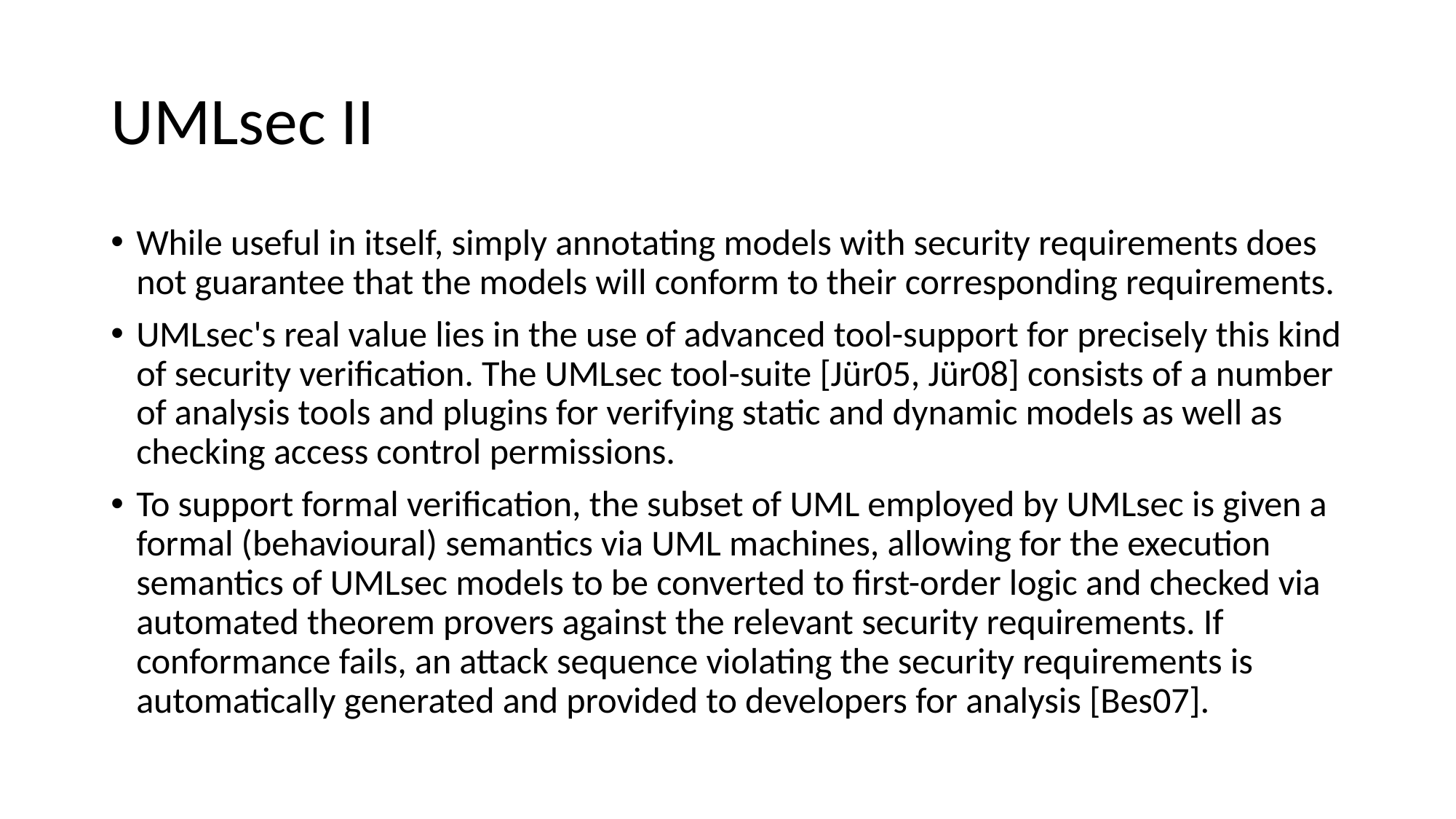

# UMLsec II
While useful in itself, simply annotating models with security requirements does not guarantee that the models will conform to their corresponding requirements.
UMLsec's real value lies in the use of advanced tool-support for precisely this kind of security verification. The UMLsec tool-suite [Jür05, Jür08] consists of a number of analysis tools and plugins for verifying static and dynamic models as well as checking access control permissions.
To support formal verification, the subset of UML employed by UMLsec is given a formal (behavioural) semantics via UML machines, allowing for the execution semantics of UMLsec models to be converted to first-order logic and checked via automated theorem provers against the relevant security requirements. If conformance fails, an attack sequence violating the security requirements is automatically generated and provided to developers for analysis [Bes07].